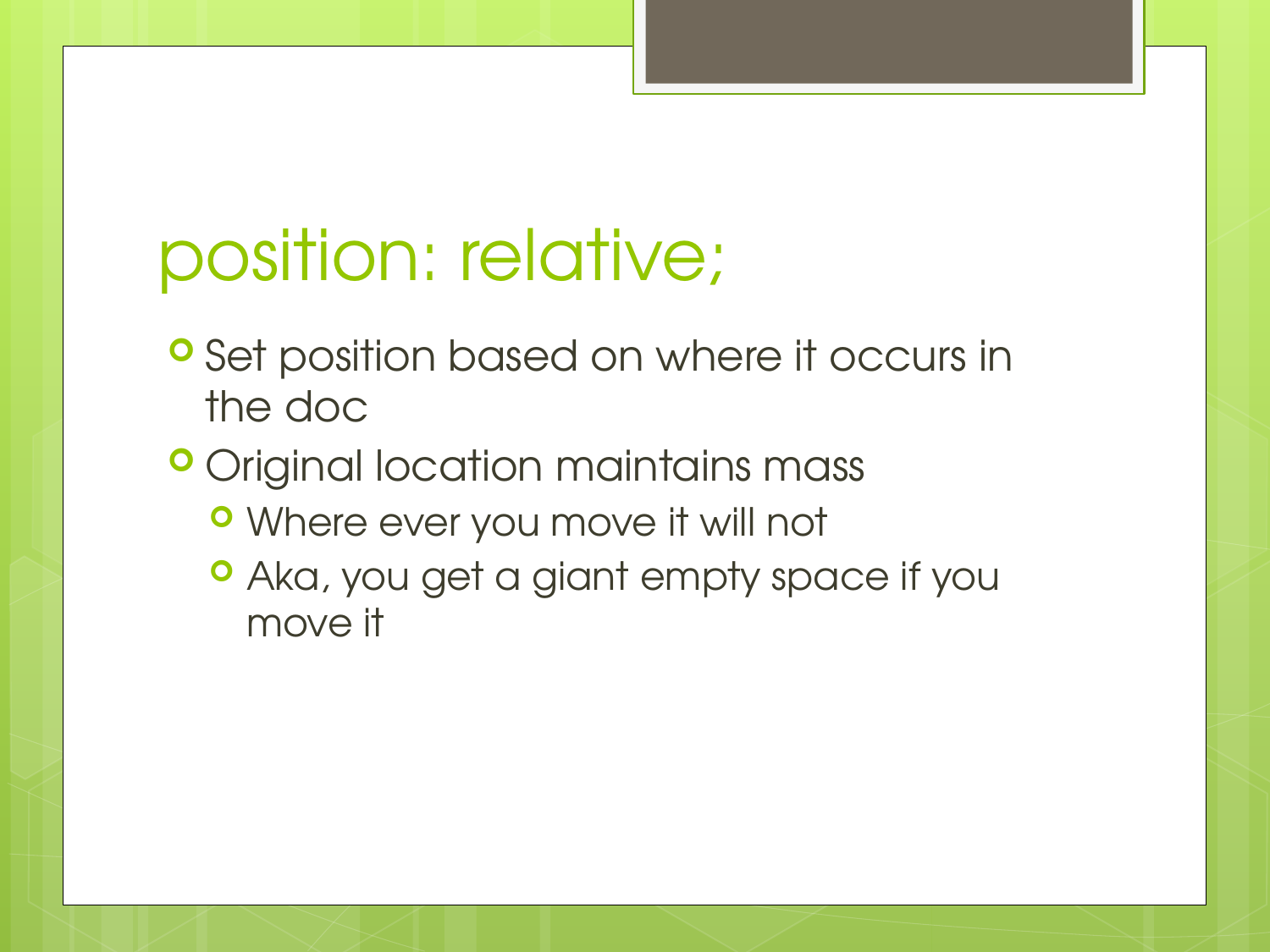

# position: relative;
Set position based on where it occurs in the doc
Original location maintains mass
Where ever you move it will not
Aka, you get a giant empty space if you move it